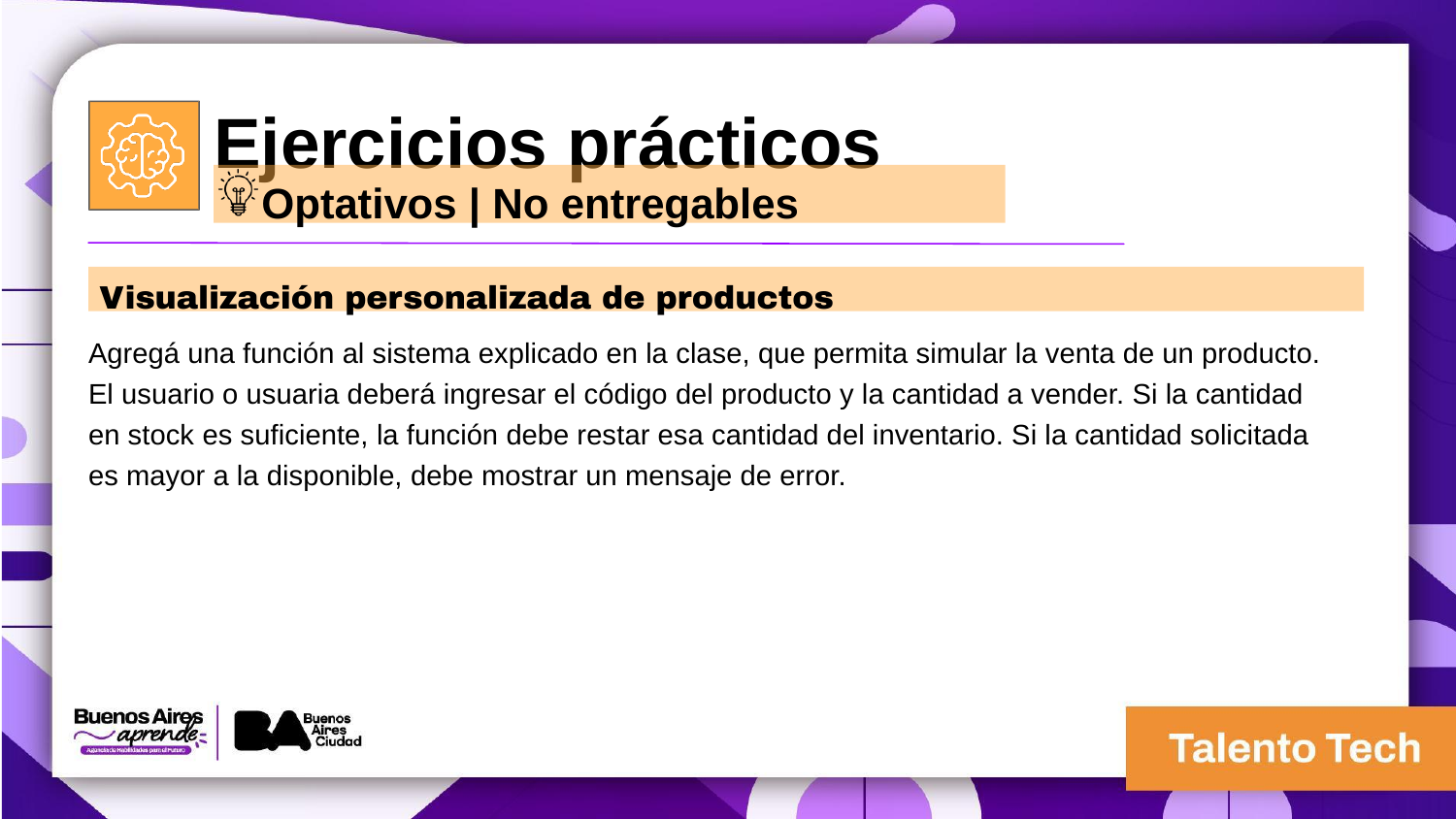

Ejercicios prácticos

Optativos | No entregables

 Visualización personalizada de productos
Agregá una función al sistema explicado en la clase, que permita simular la venta de un producto.
El usuario o usuaria deberá ingresar el código del producto y la cantidad a vender. Si la cantidad en stock es suficiente, la función debe restar esa cantidad del inventario. Si la cantidad solicitada es mayor a la disponible, debe mostrar un mensaje de error.